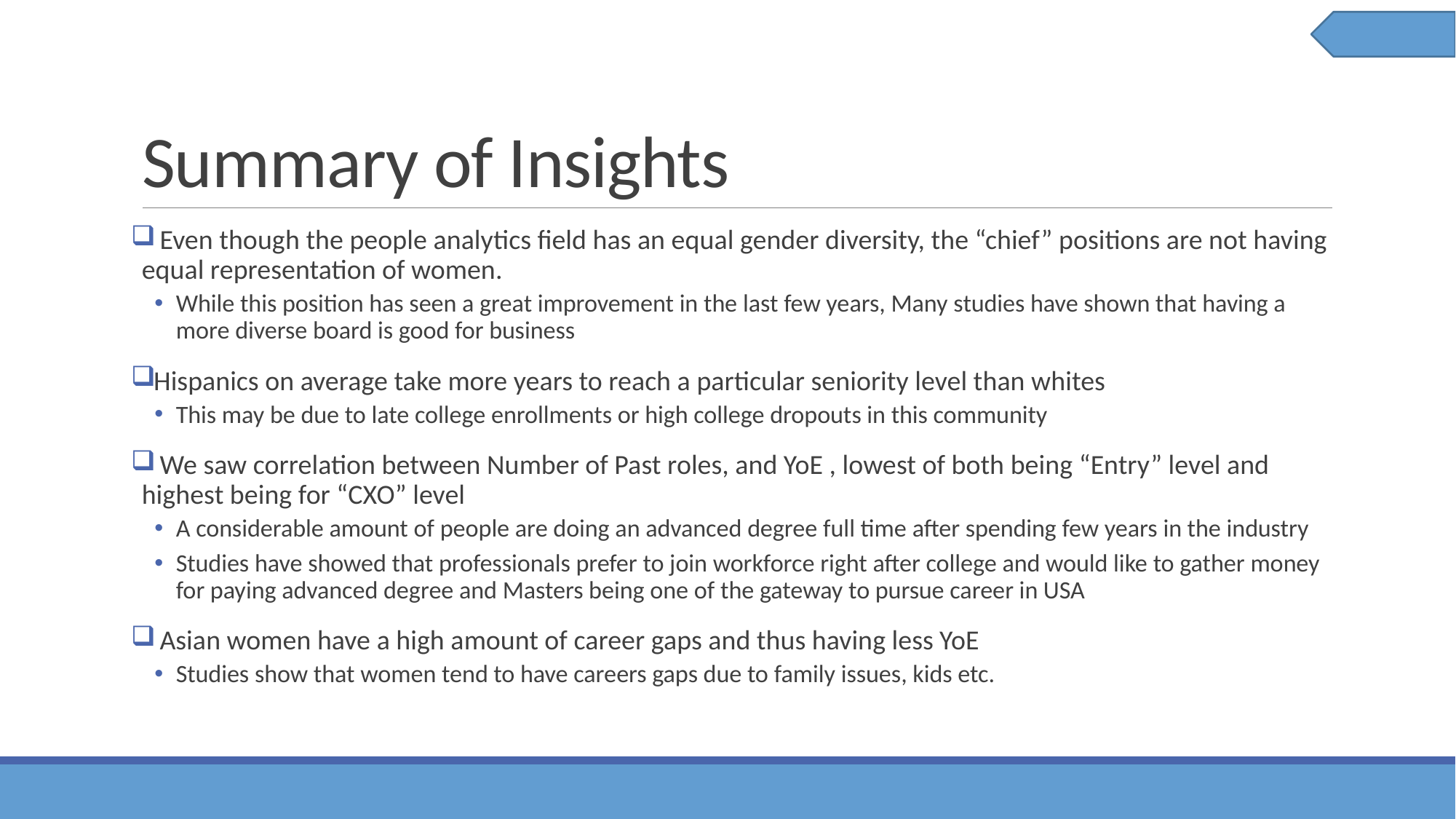

# Summary of Insights
 Even though the people analytics field has an equal gender diversity, the “chief” positions are not having equal representation of women.
While this position has seen a great improvement in the last few years, Many studies have shown that having a more diverse board is good for business
Hispanics on average take more years to reach a particular seniority level than whites
This may be due to late college enrollments or high college dropouts in this community
 We saw correlation between Number of Past roles, and YoE , lowest of both being “Entry” level and highest being for “CXO” level
A considerable amount of people are doing an advanced degree full time after spending few years in the industry
Studies have showed that professionals prefer to join workforce right after college and would like to gather money for paying advanced degree and Masters being one of the gateway to pursue career in USA
 Asian women have a high amount of career gaps and thus having less YoE
Studies show that women tend to have careers gaps due to family issues, kids etc.